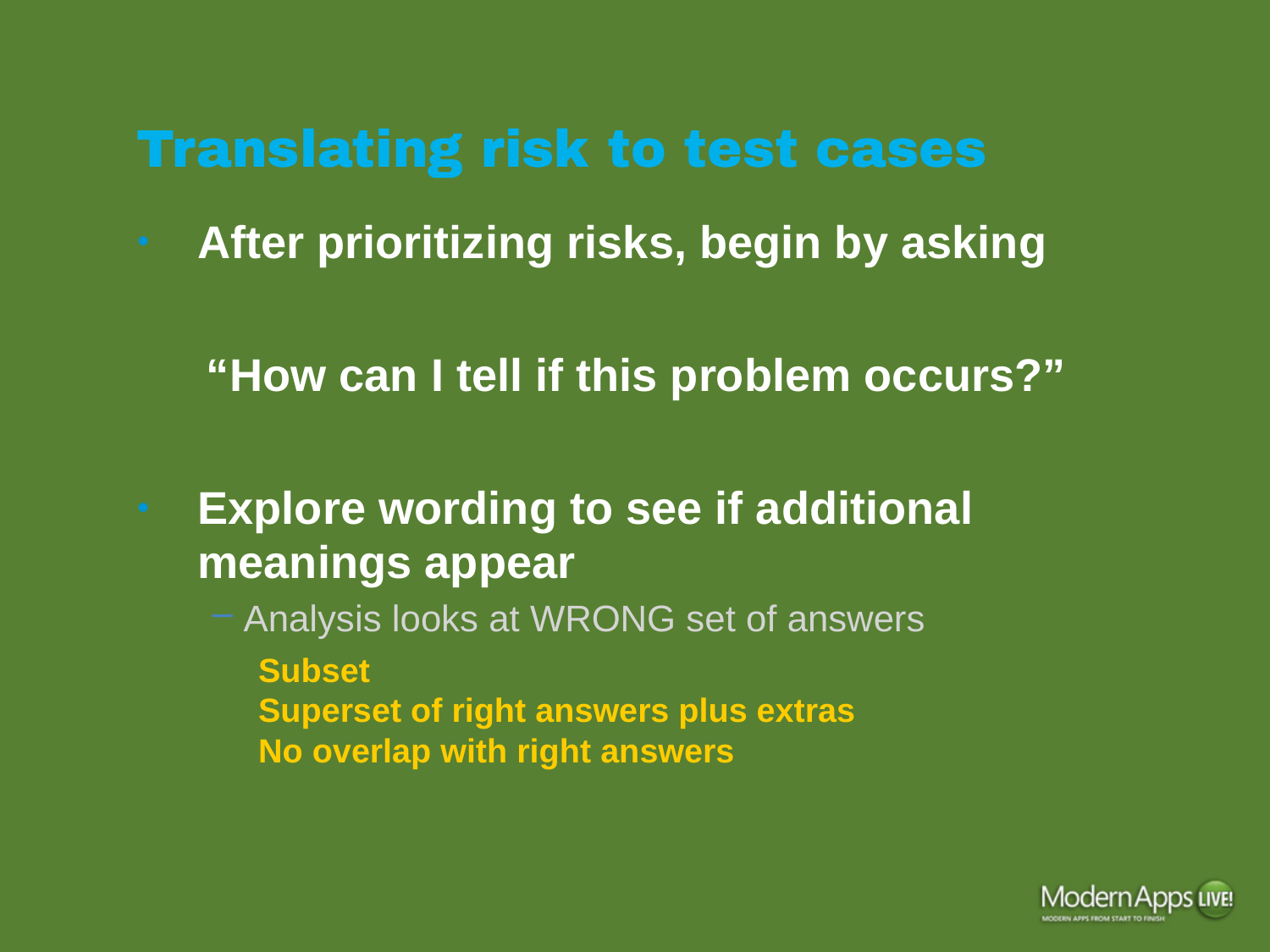

# Translating risk to test cases
After prioritizing risks, begin by asking

“How can I tell if this problem occurs?”

Explore wording to see if additional meanings appear
Analysis looks at WRONG set of answers
Subset
Superset of right answers plus extras
No overlap with right answers